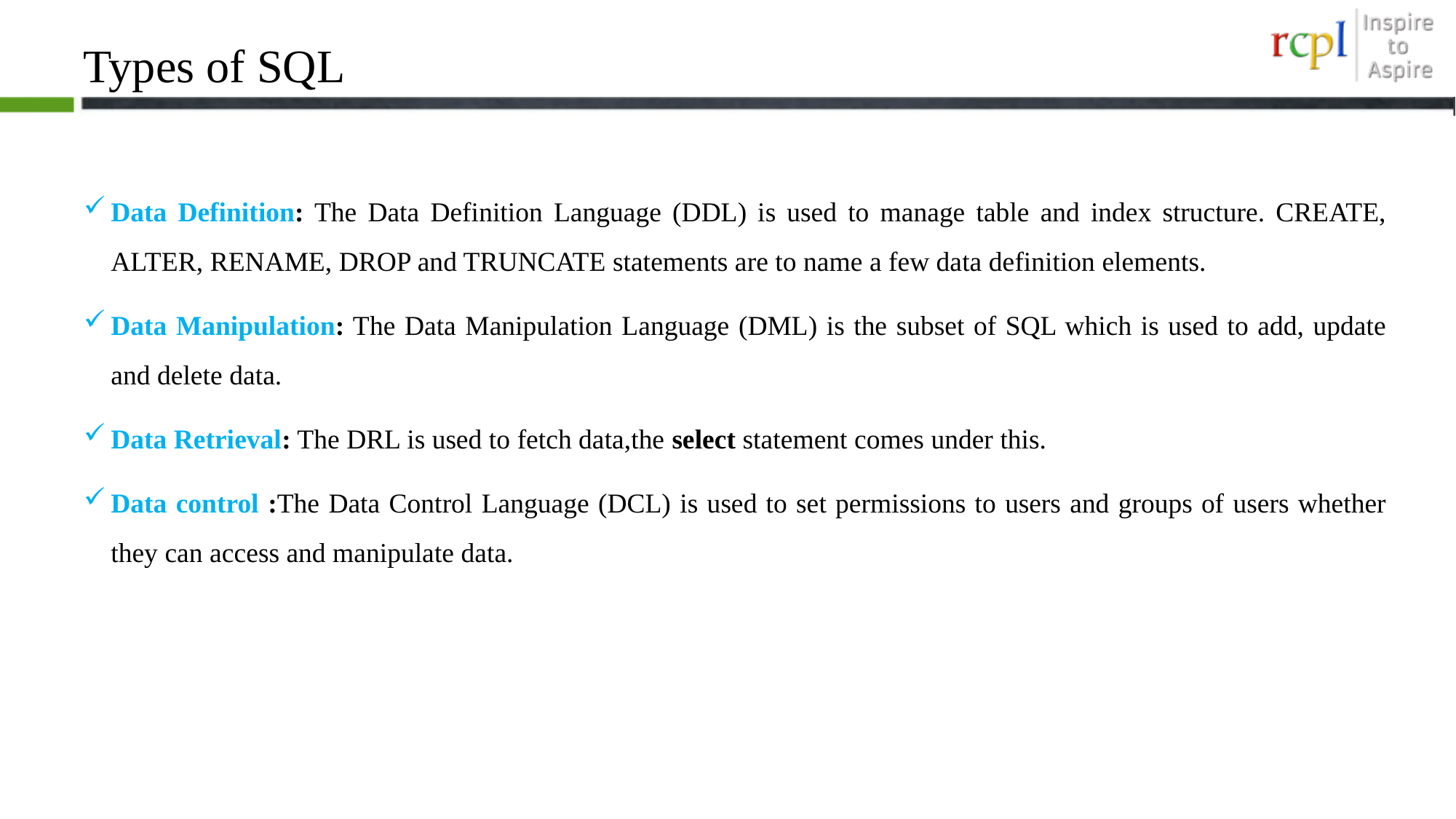

# Types of SQL
Data Definition: The Data Definition Language (DDL) is used to manage table and index structure. CREATE, ALTER, RENAME, DROP and TRUNCATE statements are to name a few data definition elements.
Data Manipulation: The Data Manipulation Language (DML) is the subset of SQL which is used to add, update and delete data.
Data Retrieval: The DRL is used to fetch data,the select statement comes under this.
Data control :The Data Control Language (DCL) is used to set permissions to users and groups of users whether they can access and manipulate data.